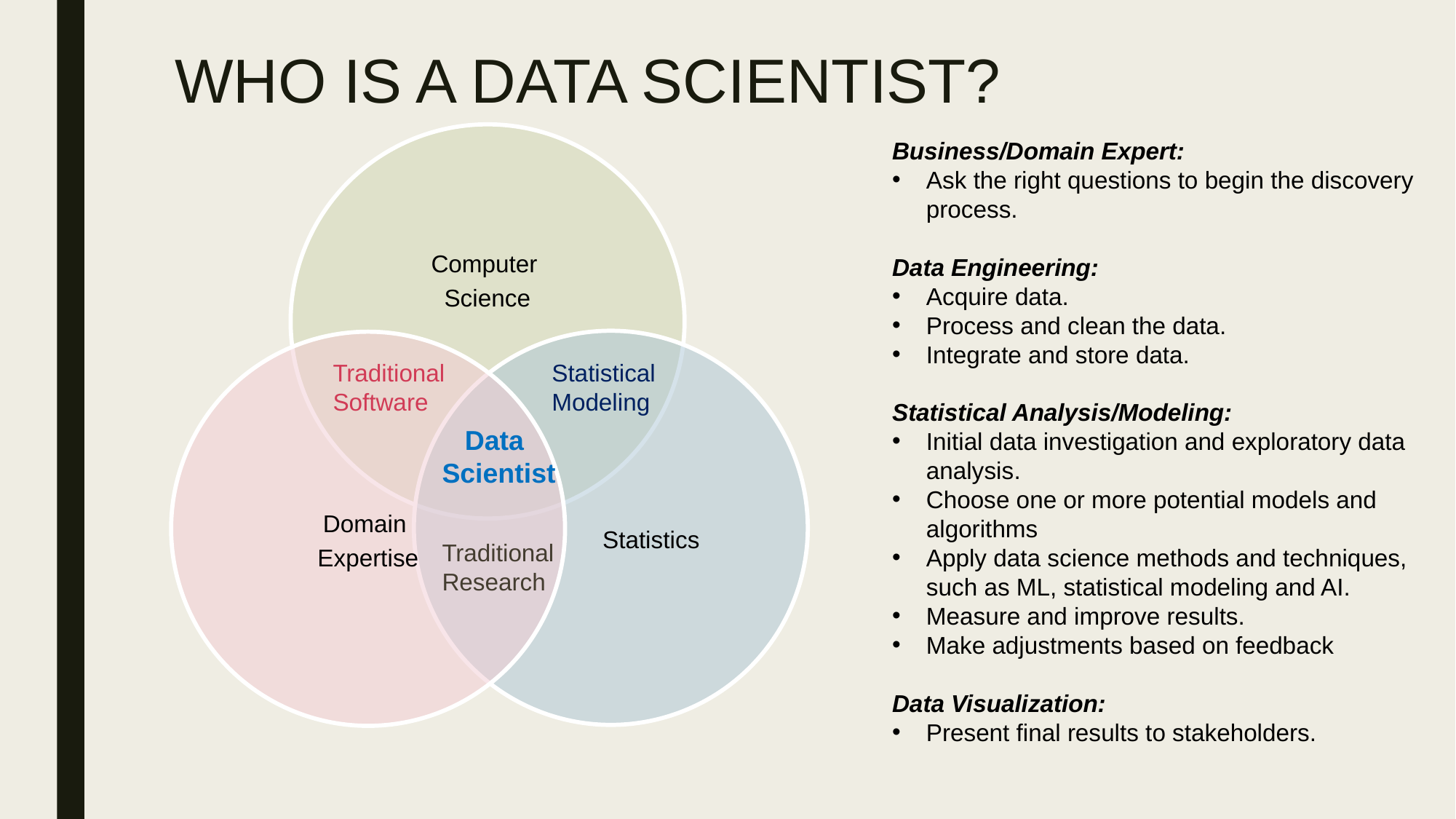

# WHO IS A DATA SCIENTIST?
Computer
Science
            Statistics
Domain
Expertise
Business/Domain Expert:
Ask the right questions to begin the discovery process.

Data Engineering:
Acquire data.
Process and clean the data.
Integrate and store data.

Statistical Analysis/Modeling:
Initial data investigation and exploratory data analysis.
Choose one or more potential models and algorithms
Apply data science methods and techniques, such as ML, statistical modeling and AI.
Measure and improve results.
Make adjustments based on feedback

Data Visualization:
Present final results to stakeholders.
Traditional
Software
Statistical Modeling
   Data Scientist
Traditional
Research